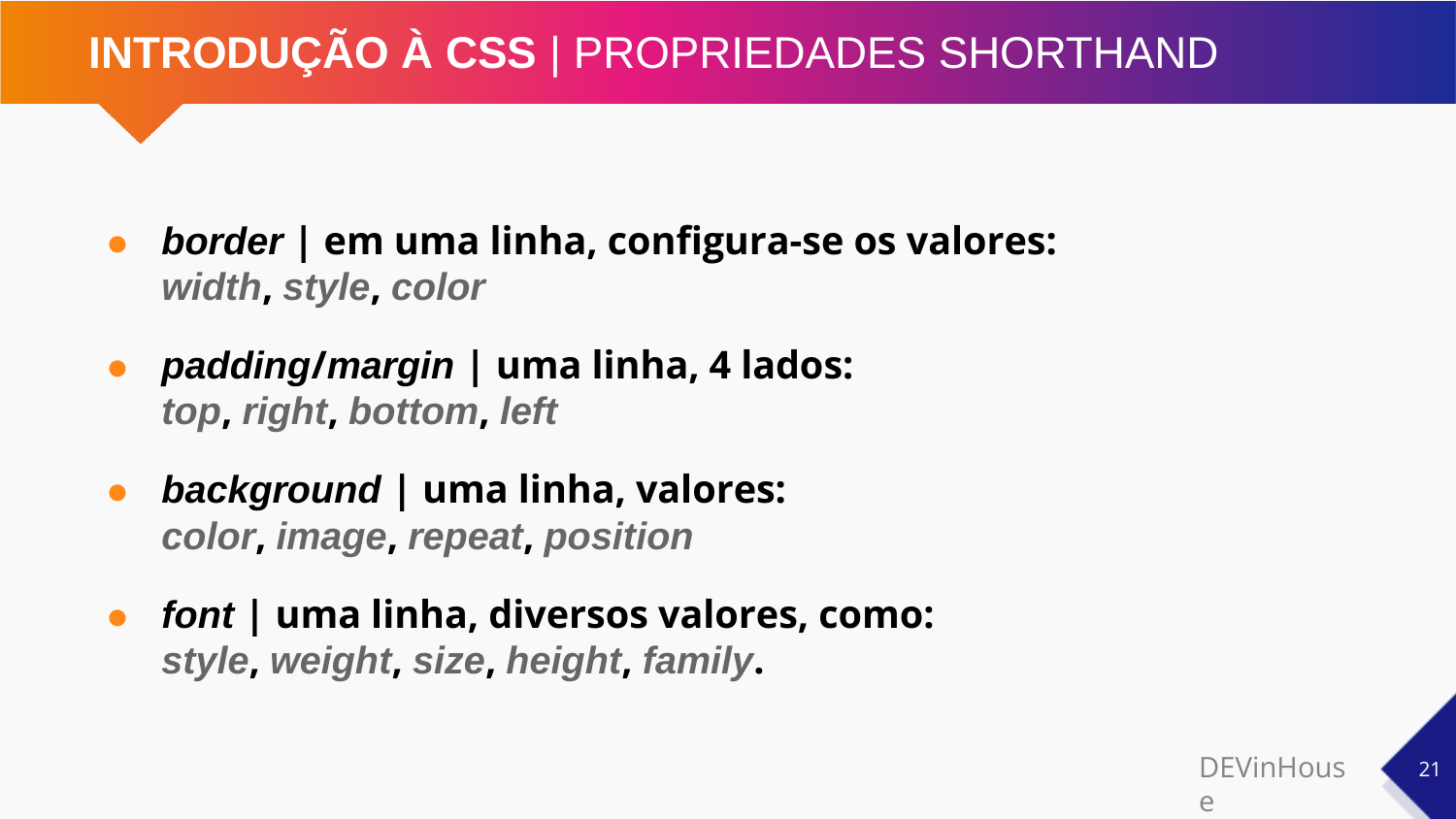

# INTRODUÇÃO À CSS | PROPRIEDADES SHORTHAND
border | em uma linha, configura-se os valores:
width, style, color
padding/margin | uma linha, 4 lados:
top, right, bottom, left
background | uma linha, valores:
color, image, repeat, position
font | uma linha, diversos valores, como:
style, weight, size, height, family.
21